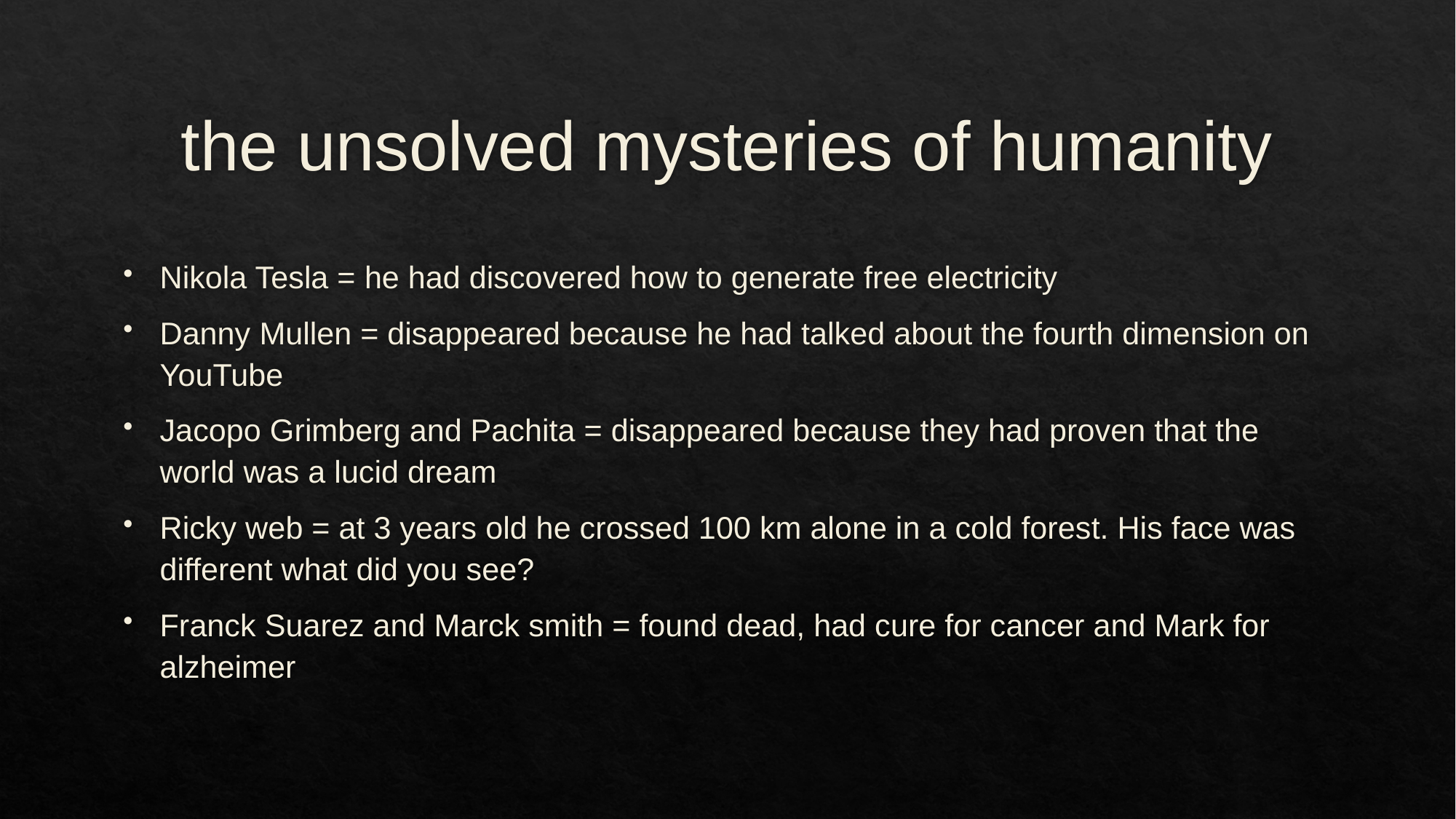

# the unsolved mysteries of humanity
Nikola Tesla = he had discovered how to generate free electricity
Danny Mullen = disappeared because he had talked about the fourth dimension on YouTube
Jacopo Grimberg and Pachita = disappeared because they had proven that the world was a lucid dream
Ricky web = at 3 years old he crossed 100 km alone in a cold forest. His face was different what did you see?
Franck Suarez and Marck smith = found dead, had cure for cancer and Mark for alzheimer